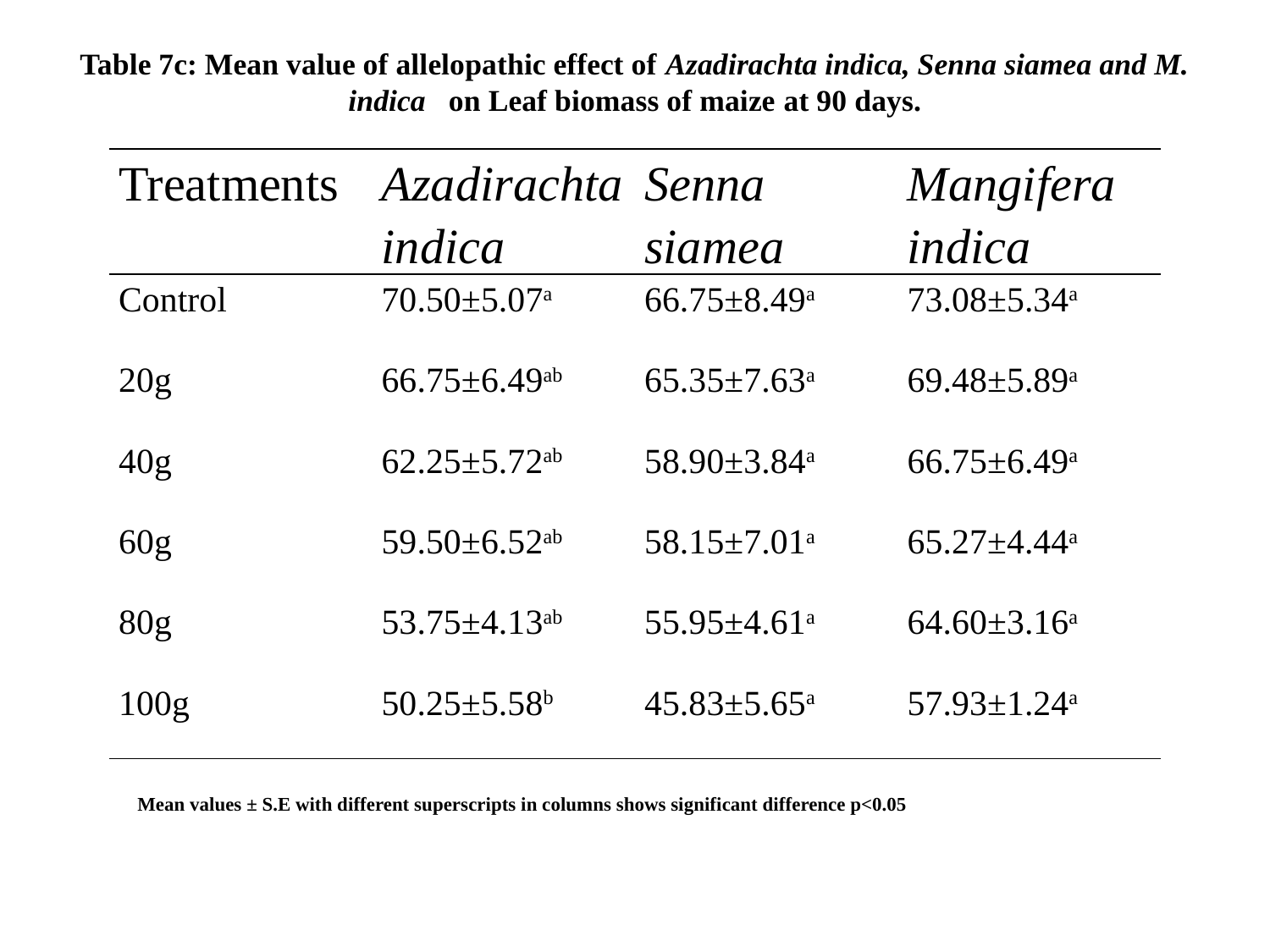

# Table 7c: Mean value of allelopathic effect of Azadirachta indica, Senna siamea and M. indica   on Leaf biomass of maize at 90 days.
| Treatments | Azadirachta indica | Senna siamea | Mangifera indica |
| --- | --- | --- | --- |
| Control | 70.50±5.07a | 66.75±8.49a | 73.08±5.34a |
| 20g | 66.75±6.49ab | 65.35±7.63a | 69.48±5.89a |
| 40g | 62.25±5.72ab | 58.90±3.84a | 66.75±6.49a |
| 60g | 59.50±6.52ab | 58.15±7.01a | 65.27±4.44a |
| 80g | 53.75±4.13ab | 55.95±4.61a | 64.60±3.16a |
| 100g | 50.25±5.58b | 45.83±5.65a | 57.93±1.24a |
Mean values ± S.E with different superscripts in columns shows significant difference p<0.05